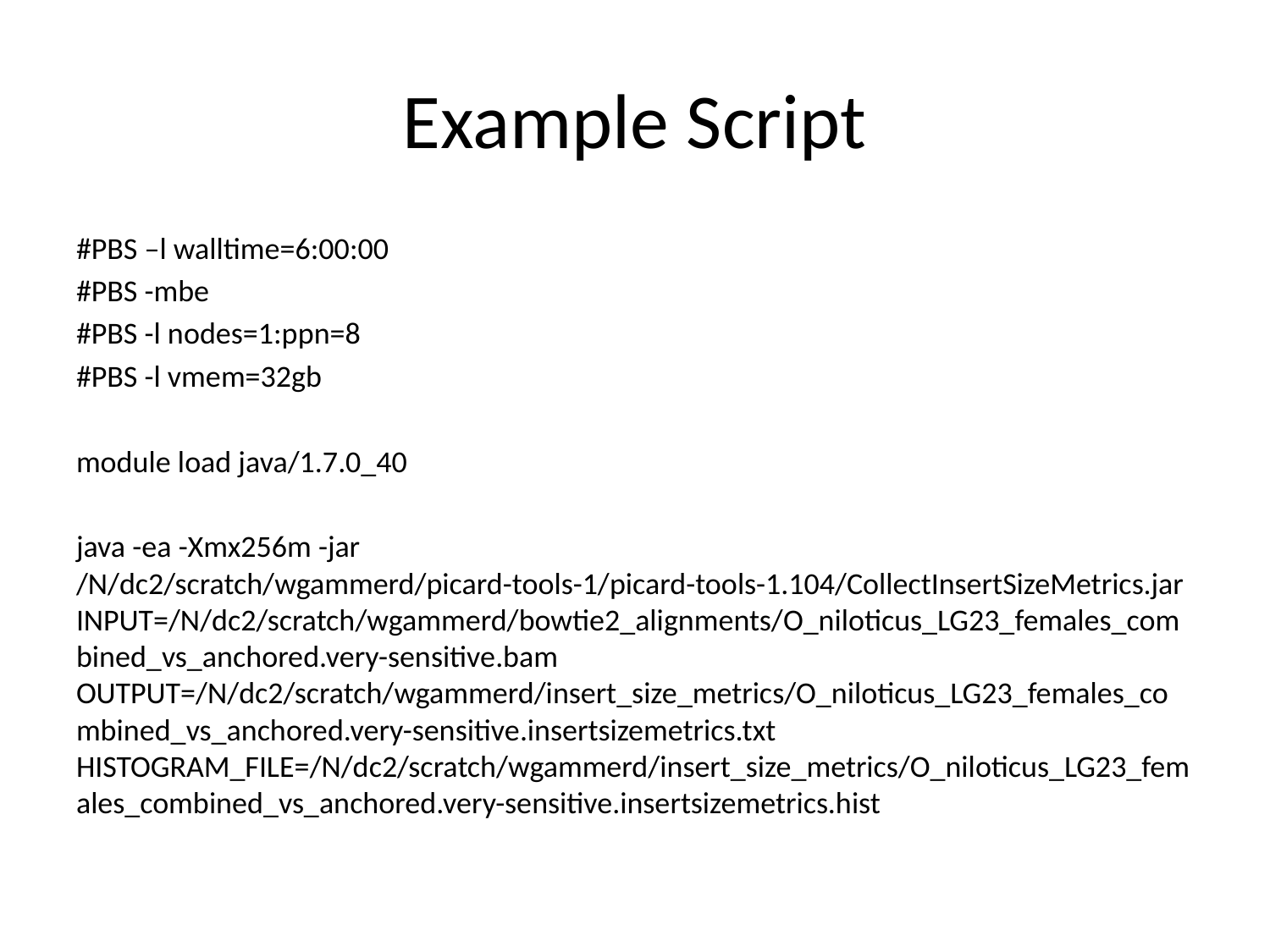

# Example Script
#PBS –l walltime=6:00:00
#PBS -mbe
#PBS -l nodes=1:ppn=8
#PBS -l vmem=32gb

module load java/1.7.0_40

java -ea -Xmx256m -jar /N/dc2/scratch/wgammerd/picard-tools-1/picard-tools-1.104/CollectInsertSizeMetrics.jar INPUT=/N/dc2/scratch/wgammerd/bowtie2_alignments/O_niloticus_LG23_females_combined_vs_anchored.very-sensitive.bam OUTPUT=/N/dc2/scratch/wgammerd/insert_size_metrics/O_niloticus_LG23_females_combined_vs_anchored.very-sensitive.insertsizemetrics.txt HISTOGRAM_FILE=/N/dc2/scratch/wgammerd/insert_size_metrics/O_niloticus_LG23_females_combined_vs_anchored.very-sensitive.insertsizemetrics.hist